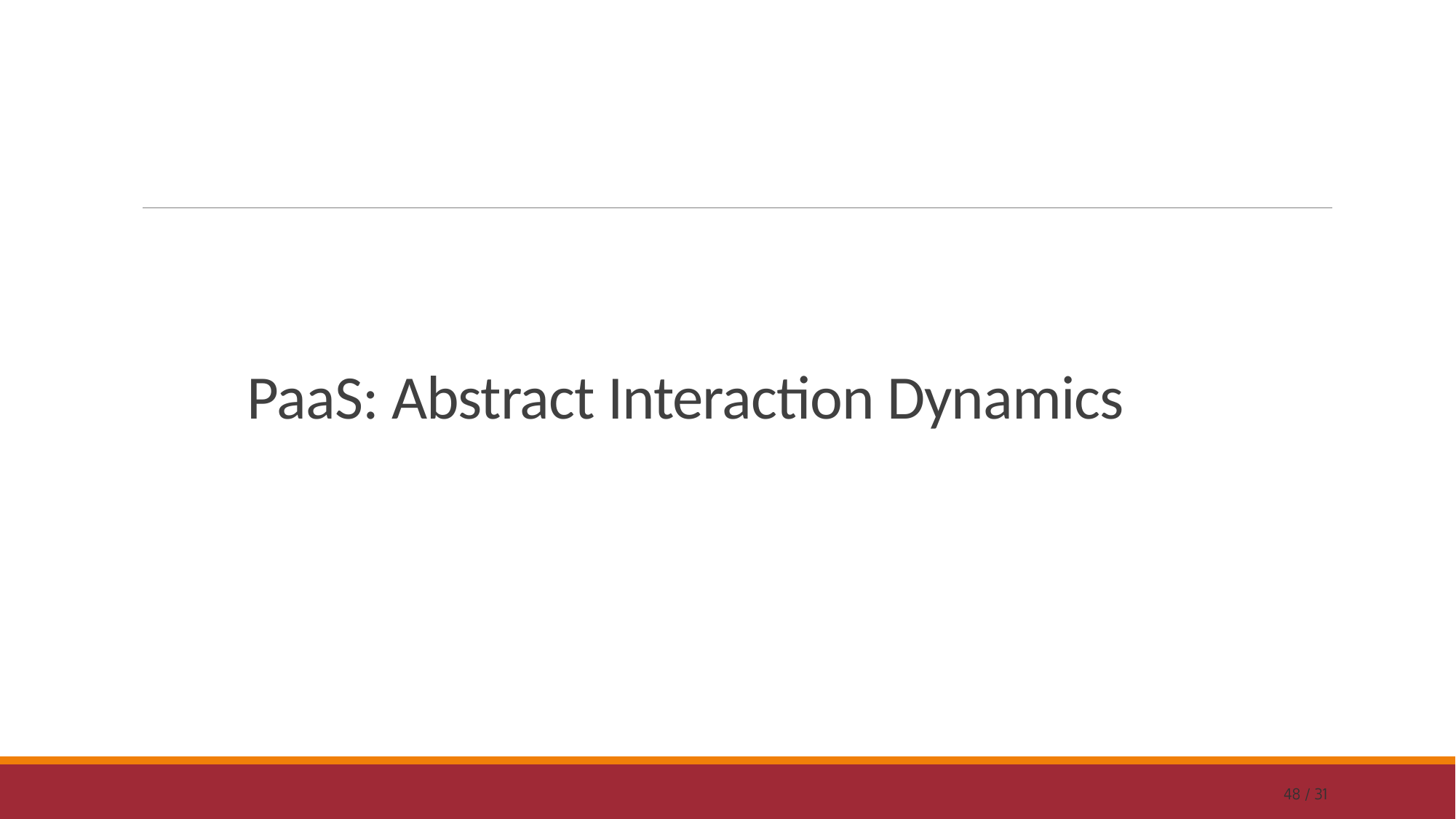

# PaaS: Abstract Interaction Dynamics
48 / 31